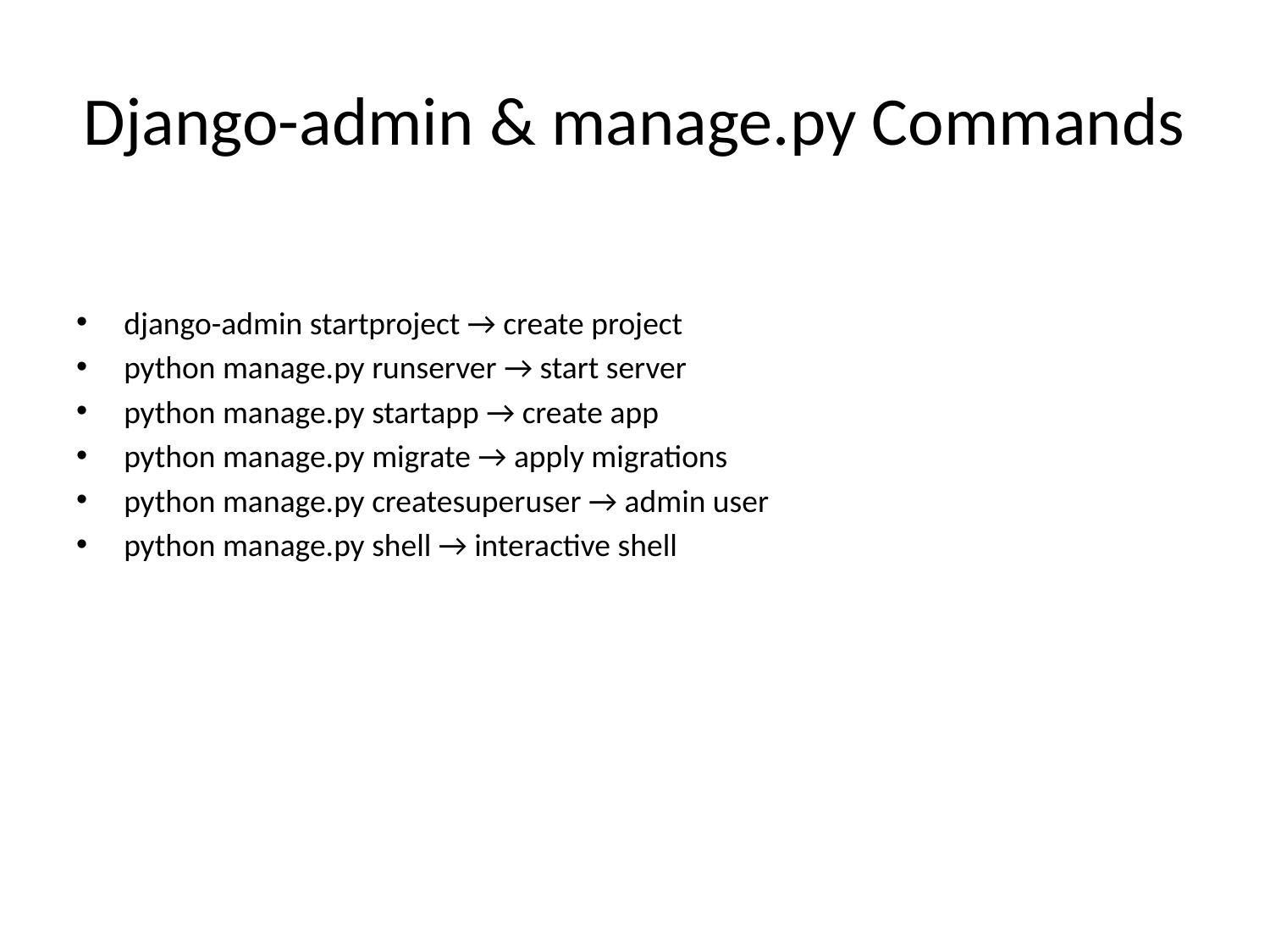

# Django-admin & manage.py Commands

django-admin startproject → create project
python manage.py runserver → start server
python manage.py startapp → create app
python manage.py migrate → apply migrations
python manage.py createsuperuser → admin user
python manage.py shell → interactive shell